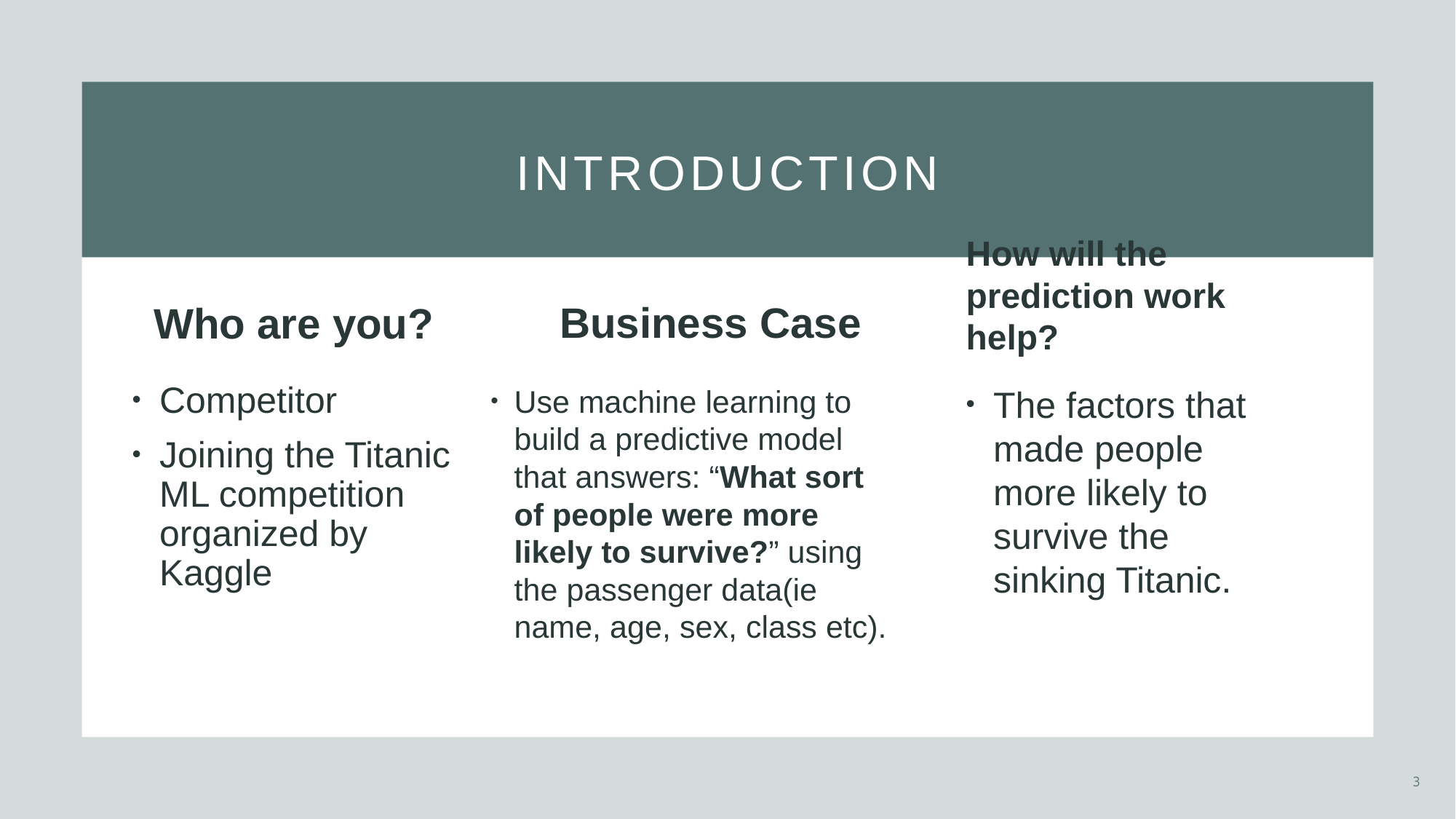

# INTRODUCTION
Business Case
How will the prediction work help?
Who are you?
Use machine learning to build a predictive model that answers: “What sort of people were more likely to survive?” using the passenger data(ie name, age, sex, class etc).
The factors that made people more likely to survive the sinking Titanic.
Competitor
Joining the Titanic ML competition organized by Kaggle
3